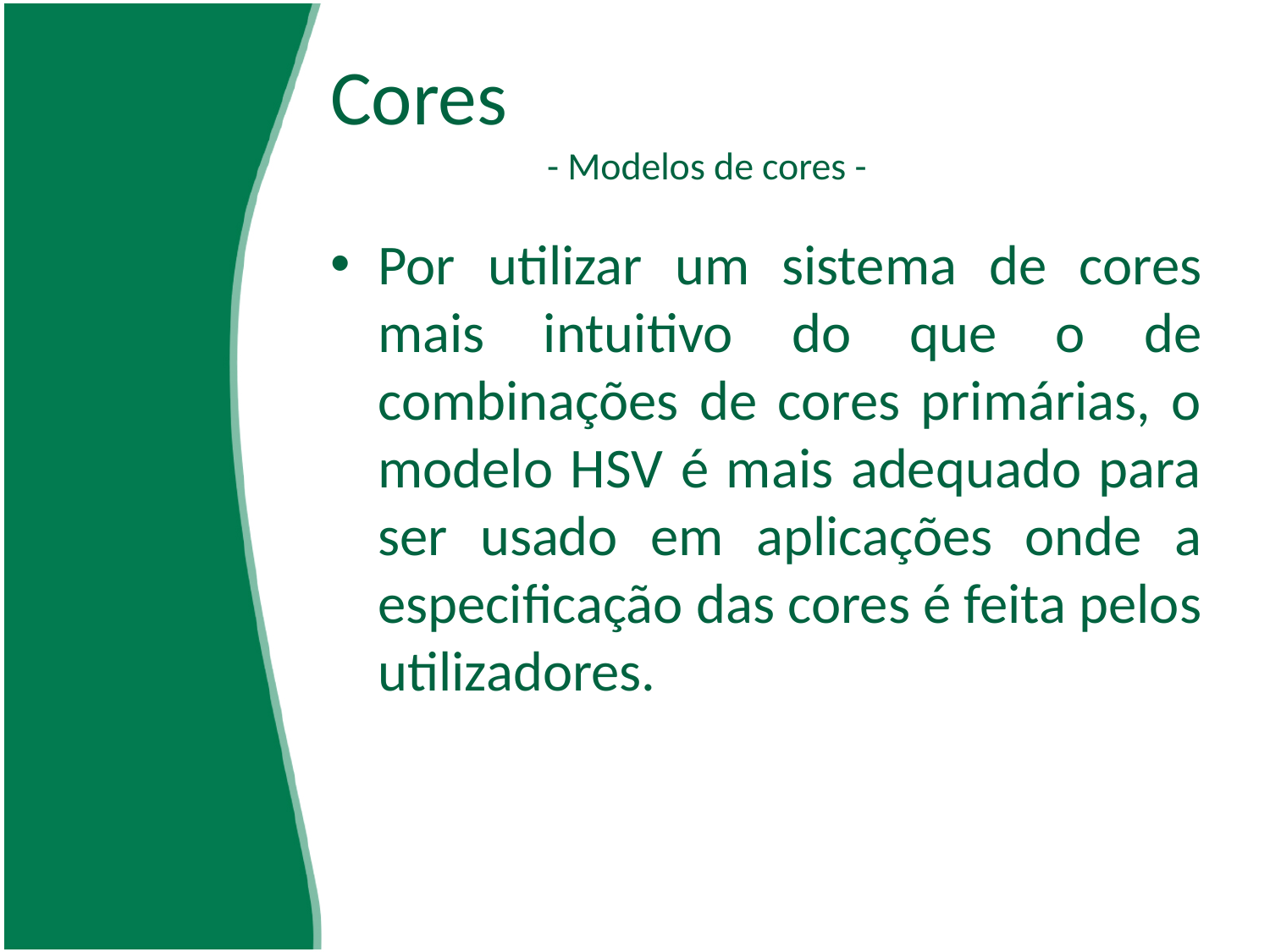

# Cores - Modelos de cores -
Por utilizar um sistema de cores mais intuitivo do que o de combinações de cores primárias, o modelo HSV é mais adequado para ser usado em aplicações onde a especificação das cores é feita pelos utilizadores.